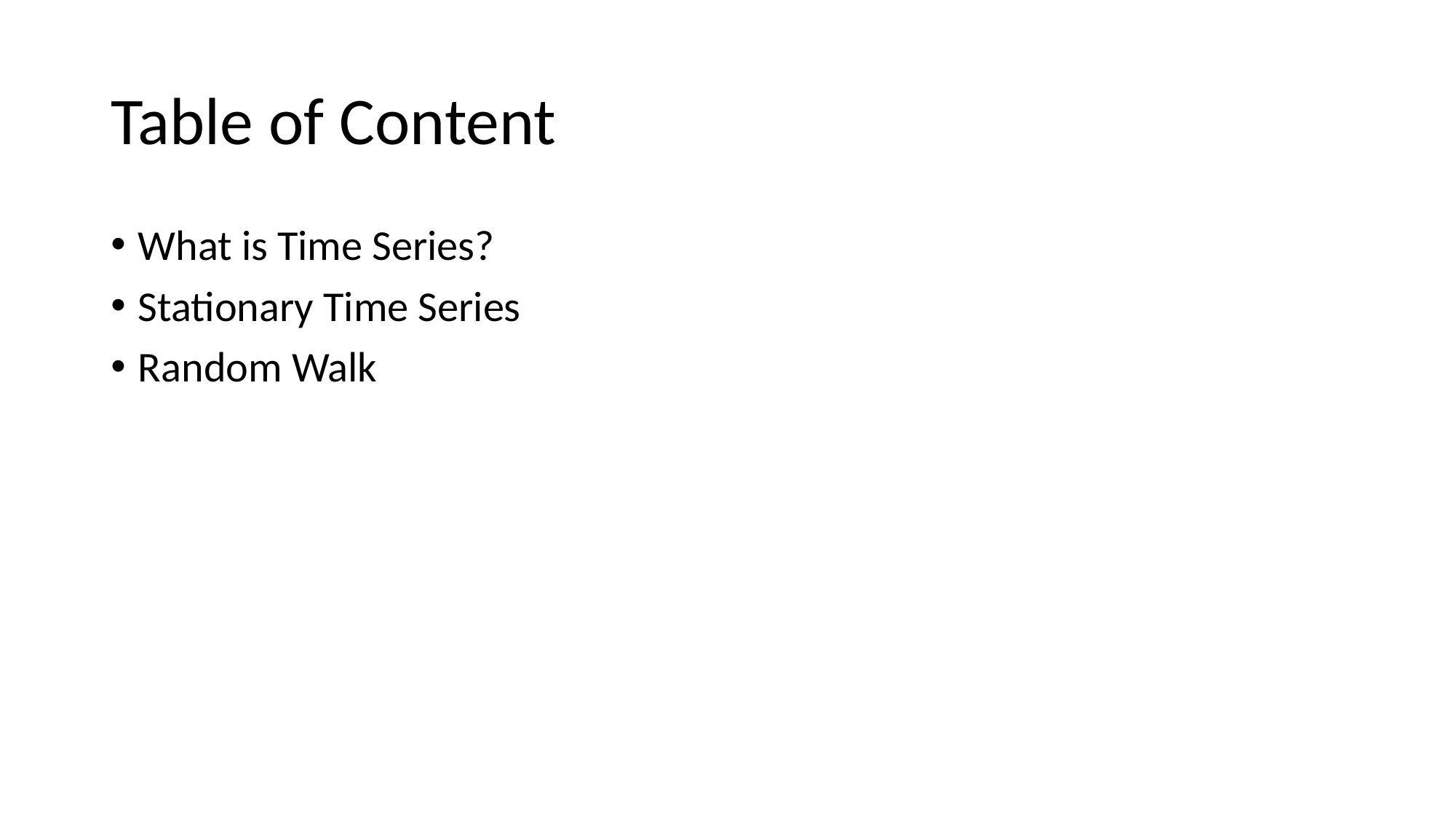

# Table of Content
What is Time Series?
Stationary Time Series
Random Walk